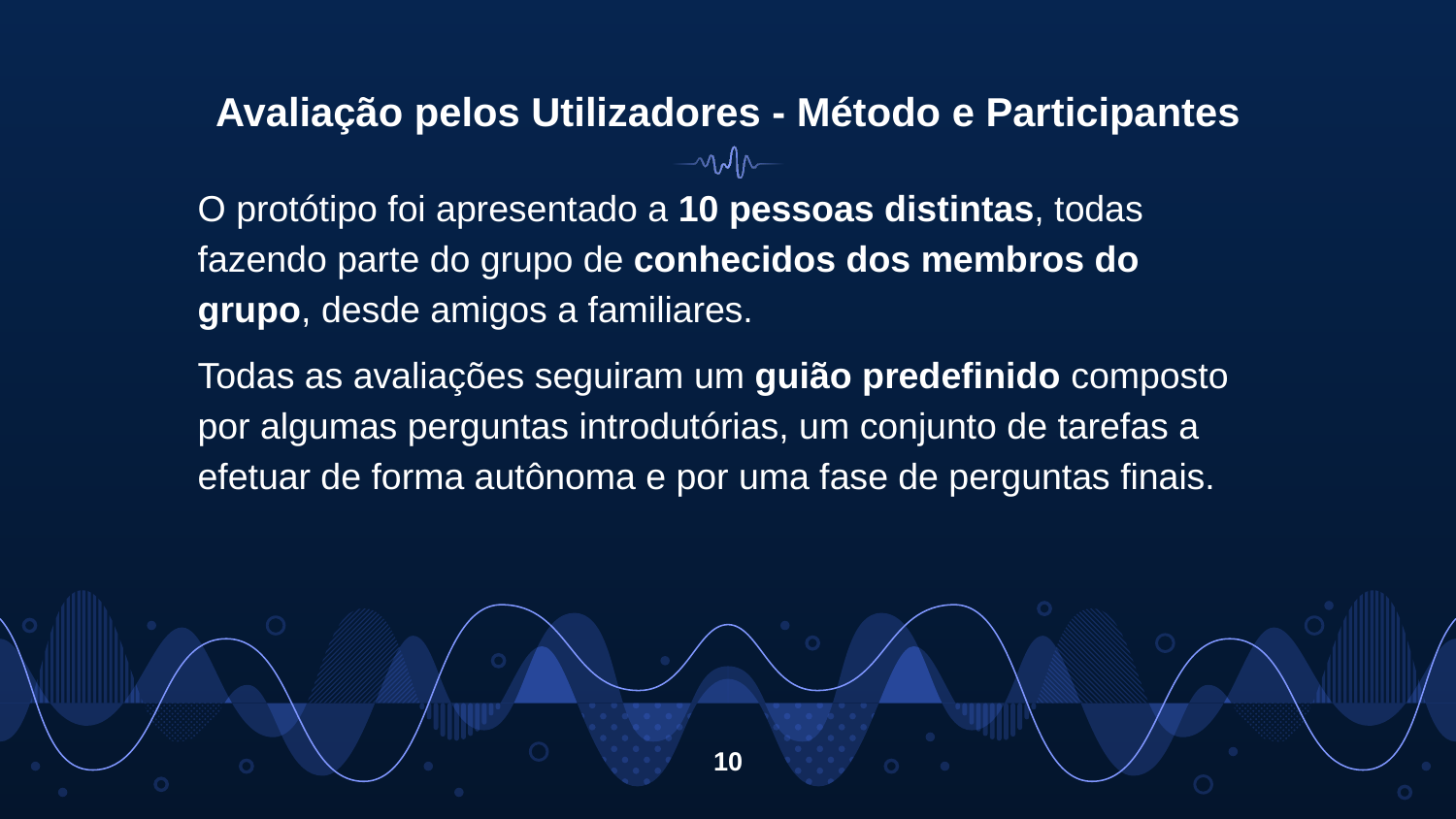

# Avaliação pelos Utilizadores - Método e Participantes
O protótipo foi apresentado a 10 pessoas distintas, todas fazendo parte do grupo de conhecidos dos membros do grupo, desde amigos a familiares.
Todas as avaliações seguiram um guião predefinido composto por algumas perguntas introdutórias, um conjunto de tarefas a efetuar de forma autônoma e por uma fase de perguntas finais.
10